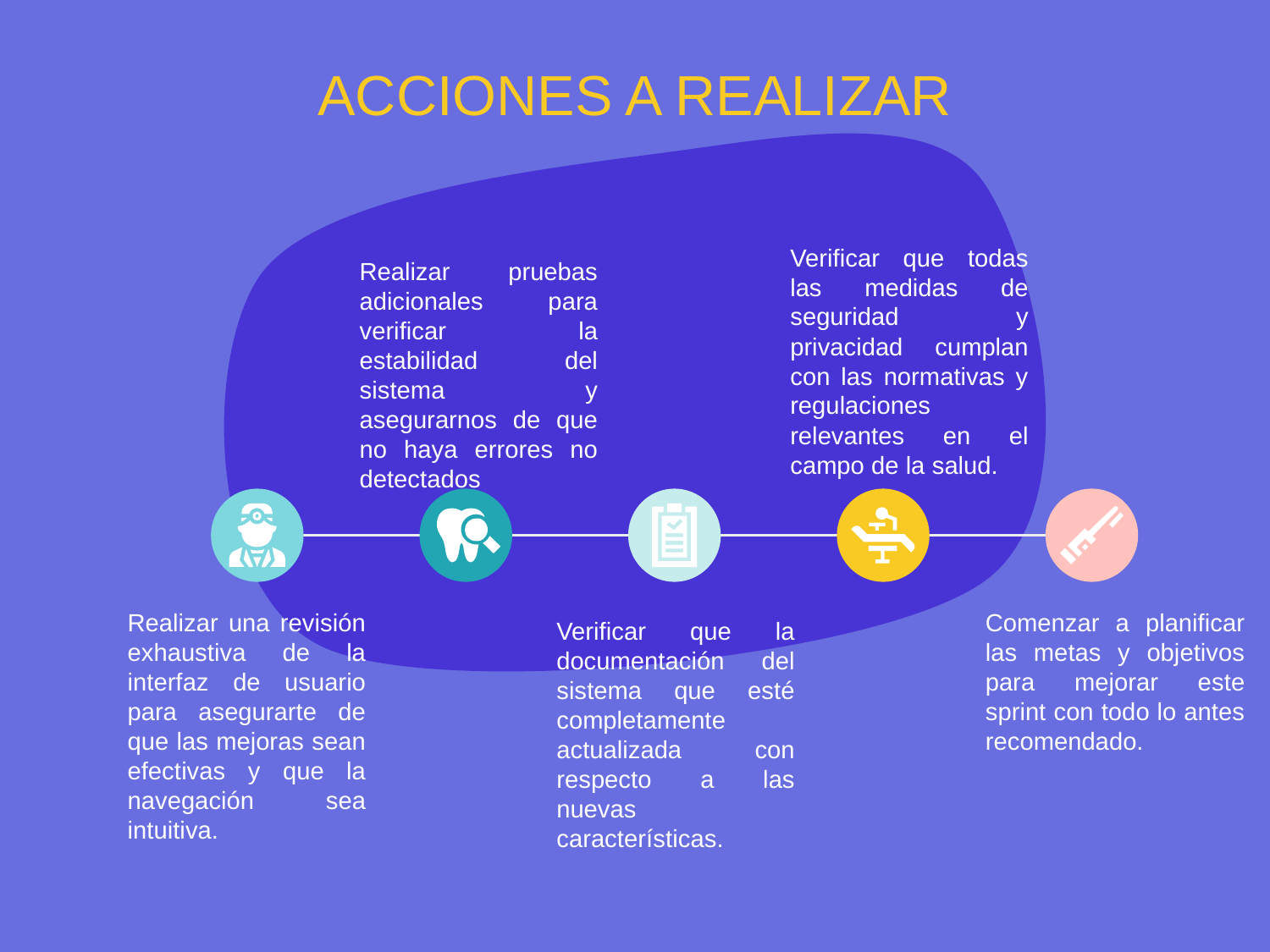

# ACCIONES A REALIZAR

Verificar que todas las medidas de seguridad y privacidad cumplan con las normativas y regulaciones relevantes en el campo de la salud.

Realizar pruebas adicionales para verificar la estabilidad del sistema y asegurarnos de que no haya errores no detectados

Realizar una revisión exhaustiva de la interfaz de usuario para asegurarte de que las mejoras sean efectivas y que la navegación sea intuitiva.

Comenzar a planificar las metas y objetivos para mejorar este sprint con todo lo antes recomendado.

Verificar que la documentación del sistema que esté completamente actualizada con respecto a las nuevas características.

5